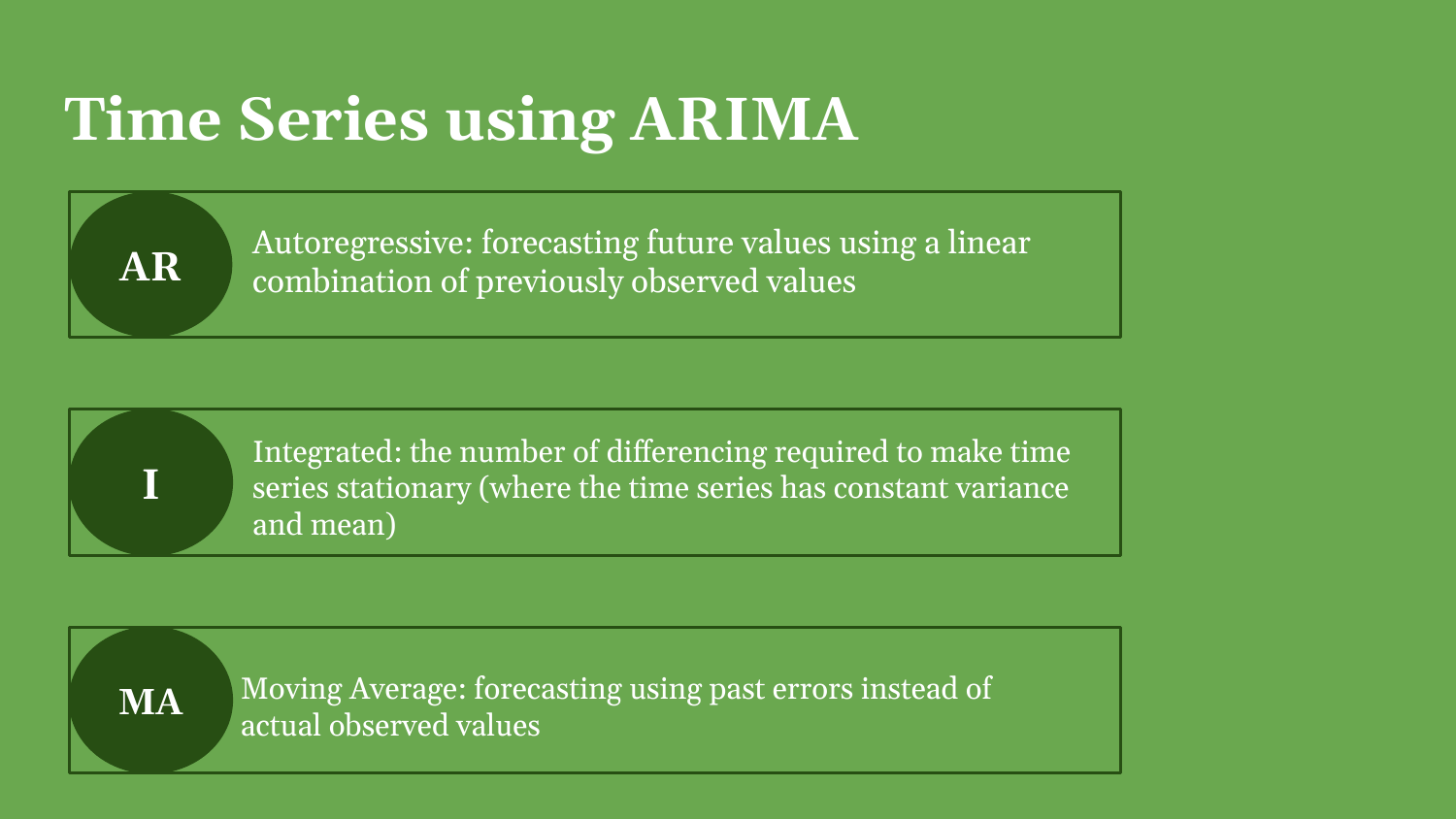

# Time Series using ARIMA
AR

Autoregressive: forecasting future values using a linear combination of previously observed values

I

Integrated: the number of differencing required to make time series stationary (where the time series has constant variance and mean)

MA

Moving Average: forecasting using past errors instead of actual observed values